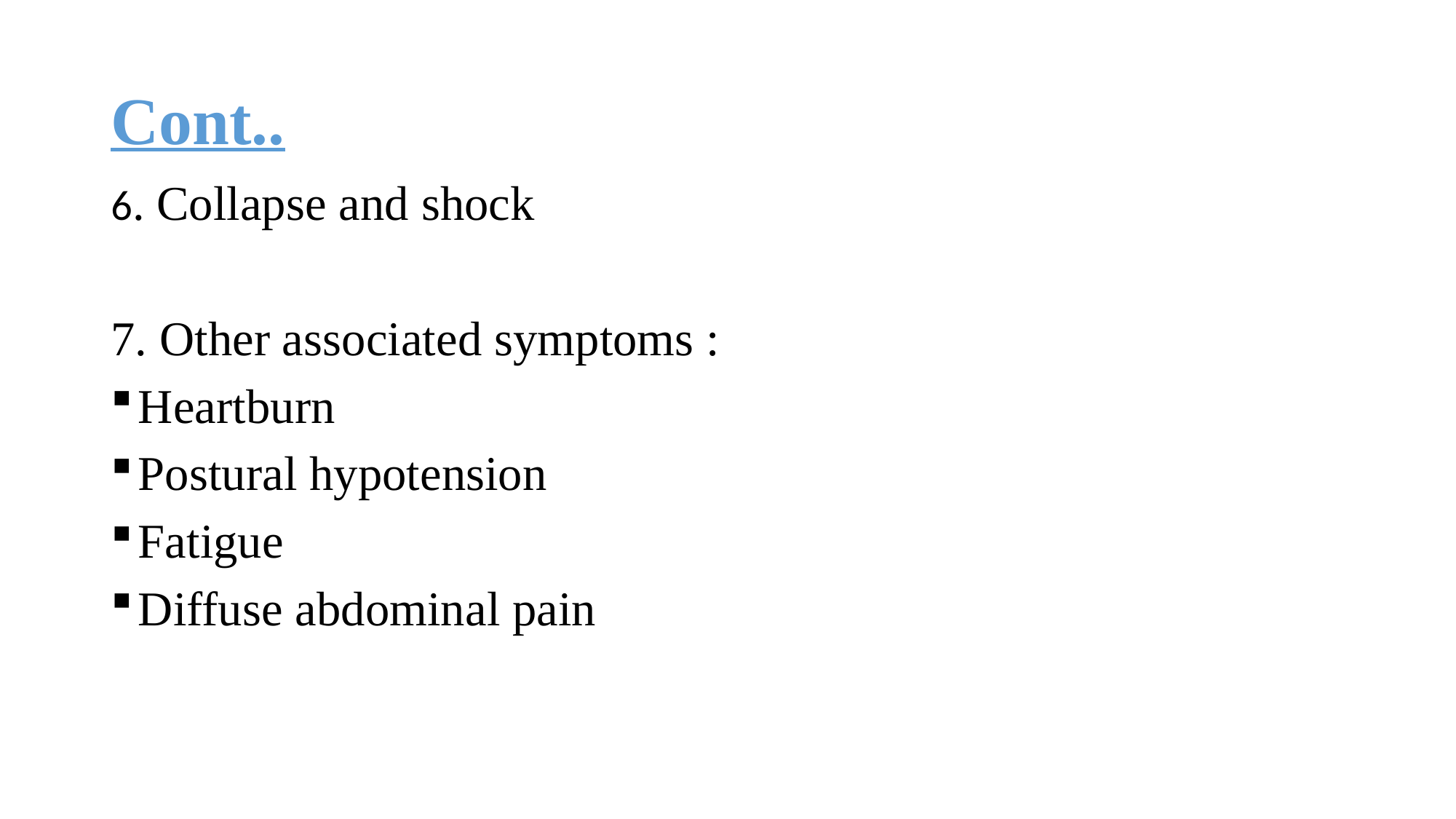

# Cont..
6. Collapse and shock

7. Other associated symptoms :
Heartburn
Postural hypotension
Fatigue
Diffuse abdominal pain